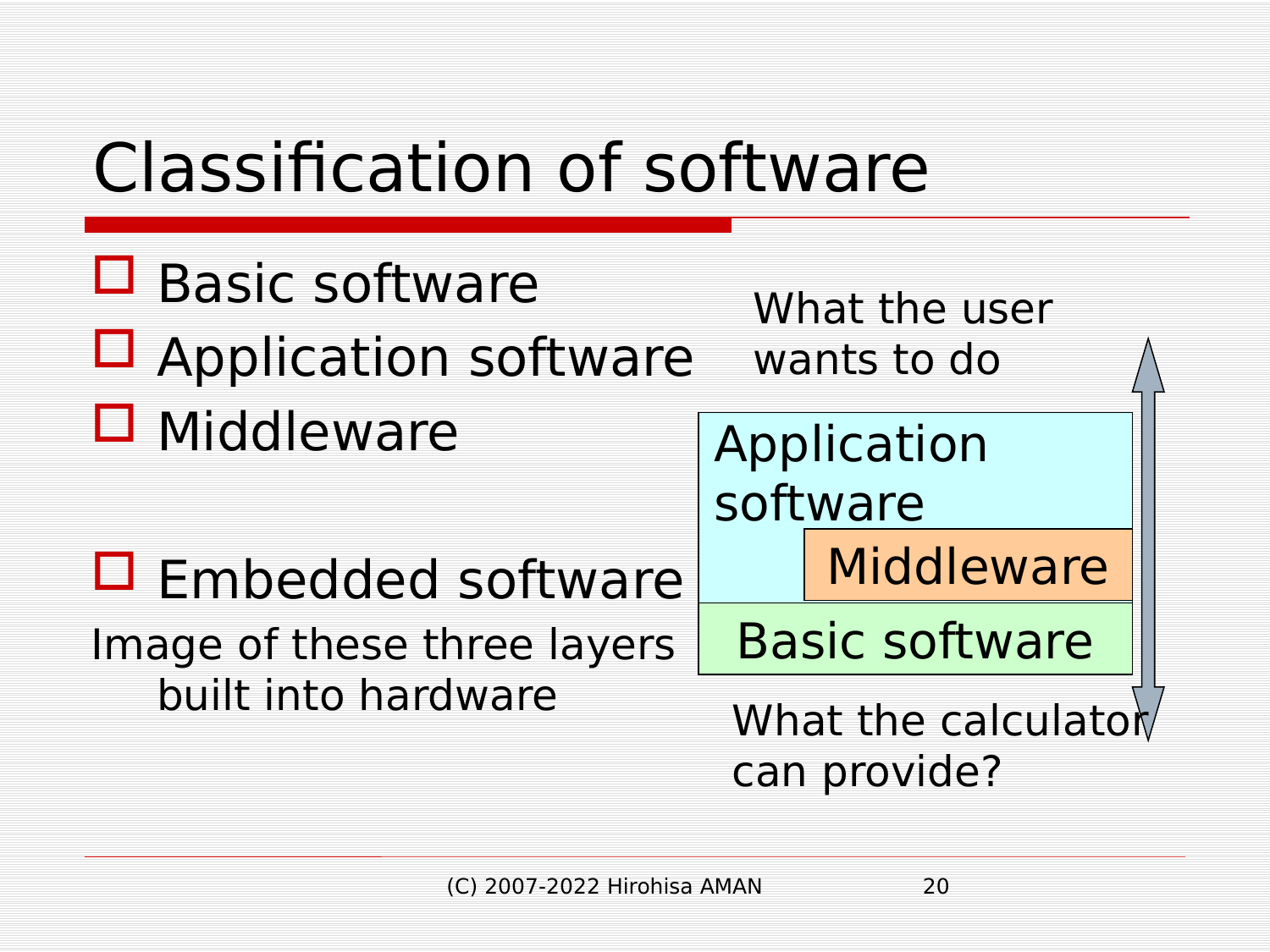

# Classification of software
Basic software
Application software
Middleware

Embedded software
Image of these three layers built into hardware
What the user wants to do

Application software

Middleware
Basic software
What the calculator can provide?
(C) 2007-2022 Hirohisa AMAN
20